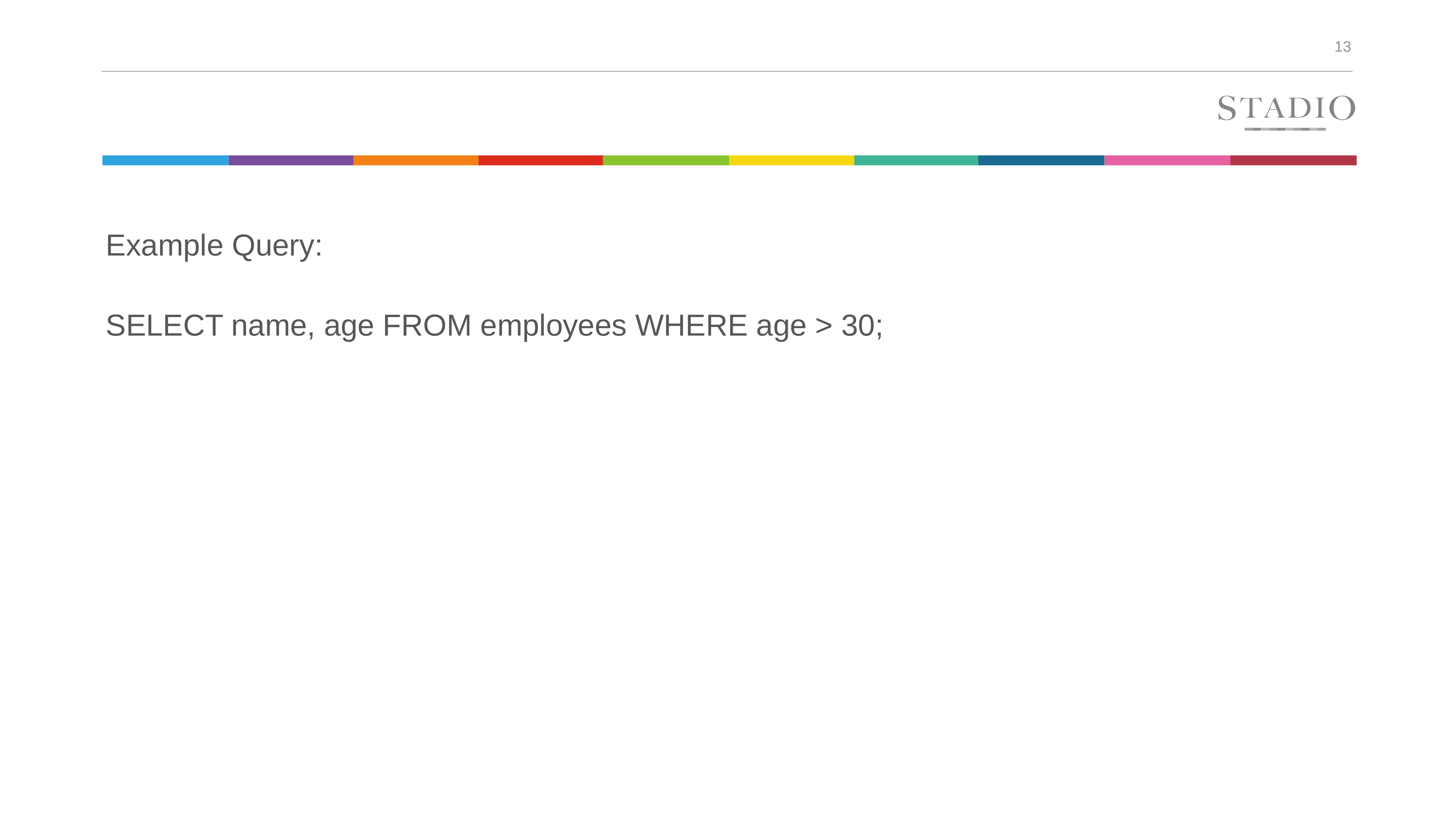

Example Query:

SELECT name, age FROM employees WHERE age > 30;